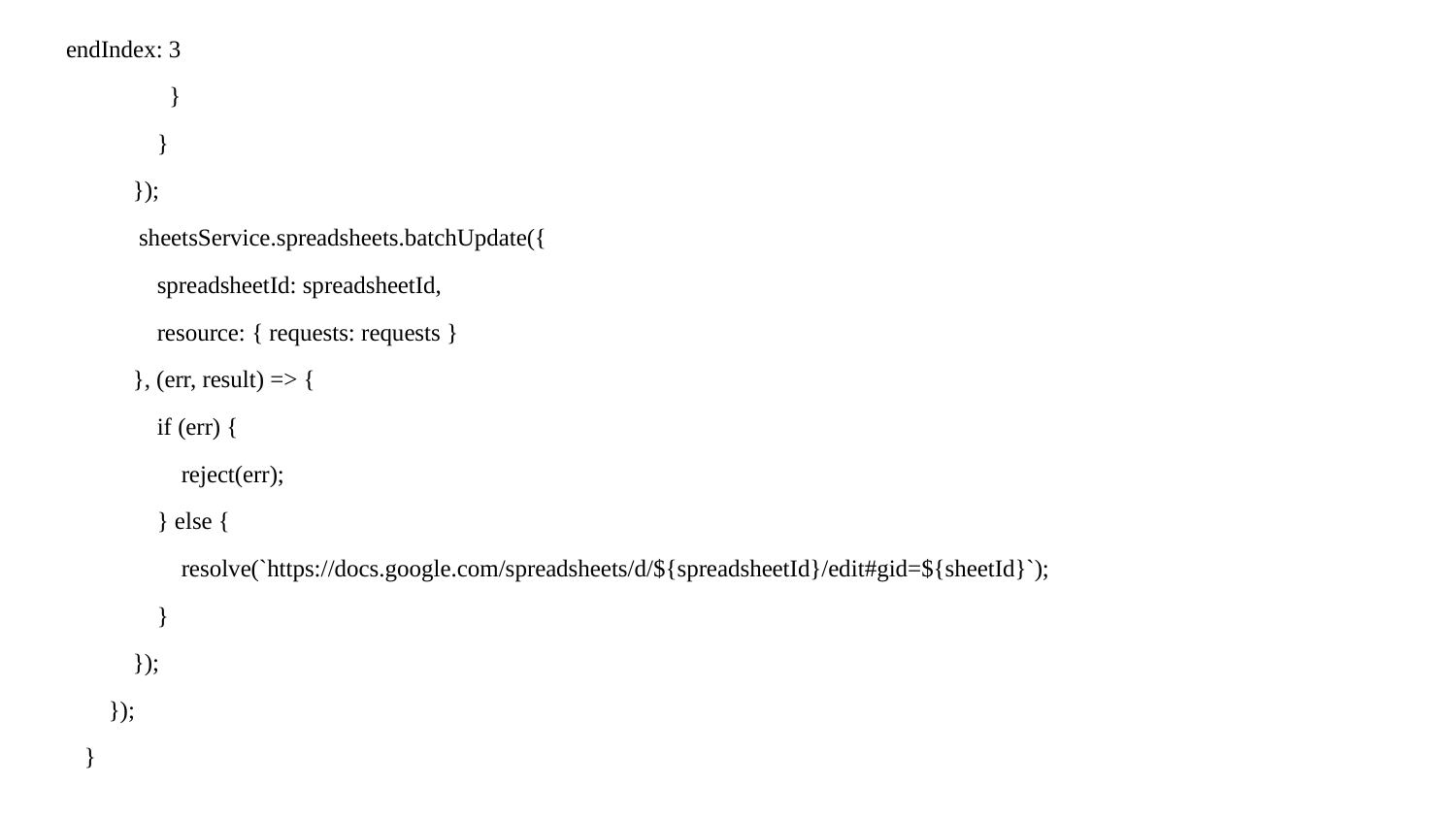

endIndex: 3
                  }
                }
            });
             sheetsService.spreadsheets.batchUpdate({
                spreadsheetId: spreadsheetId,
                resource: { requests: requests }
            }, (err, result) => {
                if (err) {
                    reject(err);
                } else {
                    resolve(`https://docs.google.com/spreadsheets/d/${spreadsheetId}/edit#gid=${sheetId}`);
                }
            });
        });
    }